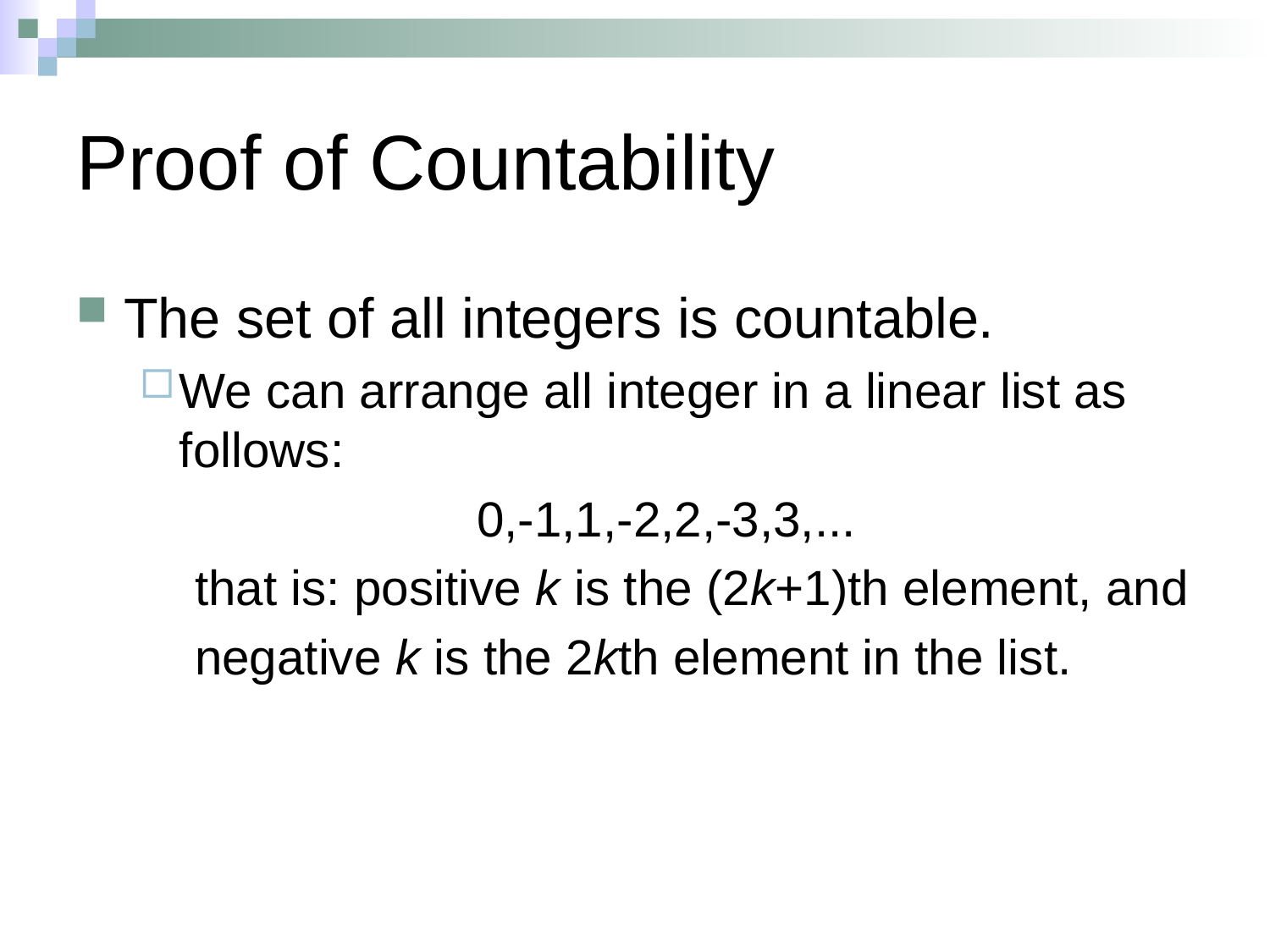

# Proof of Countability
The set of all integers is countable.
We can arrange all integer in a linear list as follows:
0,-1,1,-2,2,-3,3,...
    that is: positive k is the (2k+1)th element, and
    negative k is the 2kth element in the list.